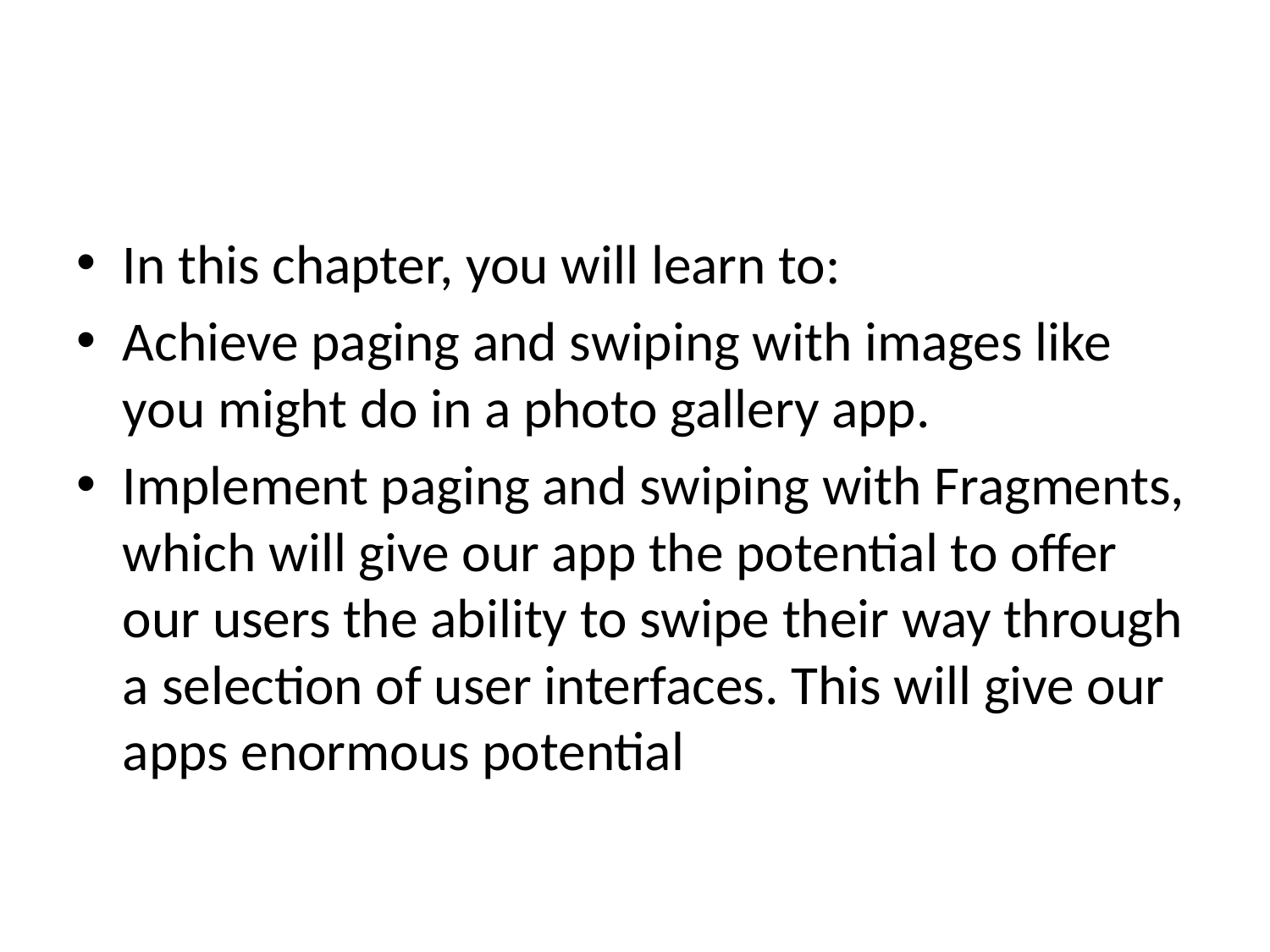

#
In this chapter, you will learn to:
Achieve paging and swiping with images like you might do in a photo gallery app.
Implement paging and swiping with Fragments, which will give our app the potential to offer our users the ability to swipe their way through a selection of user interfaces. This will give our apps enormous potential